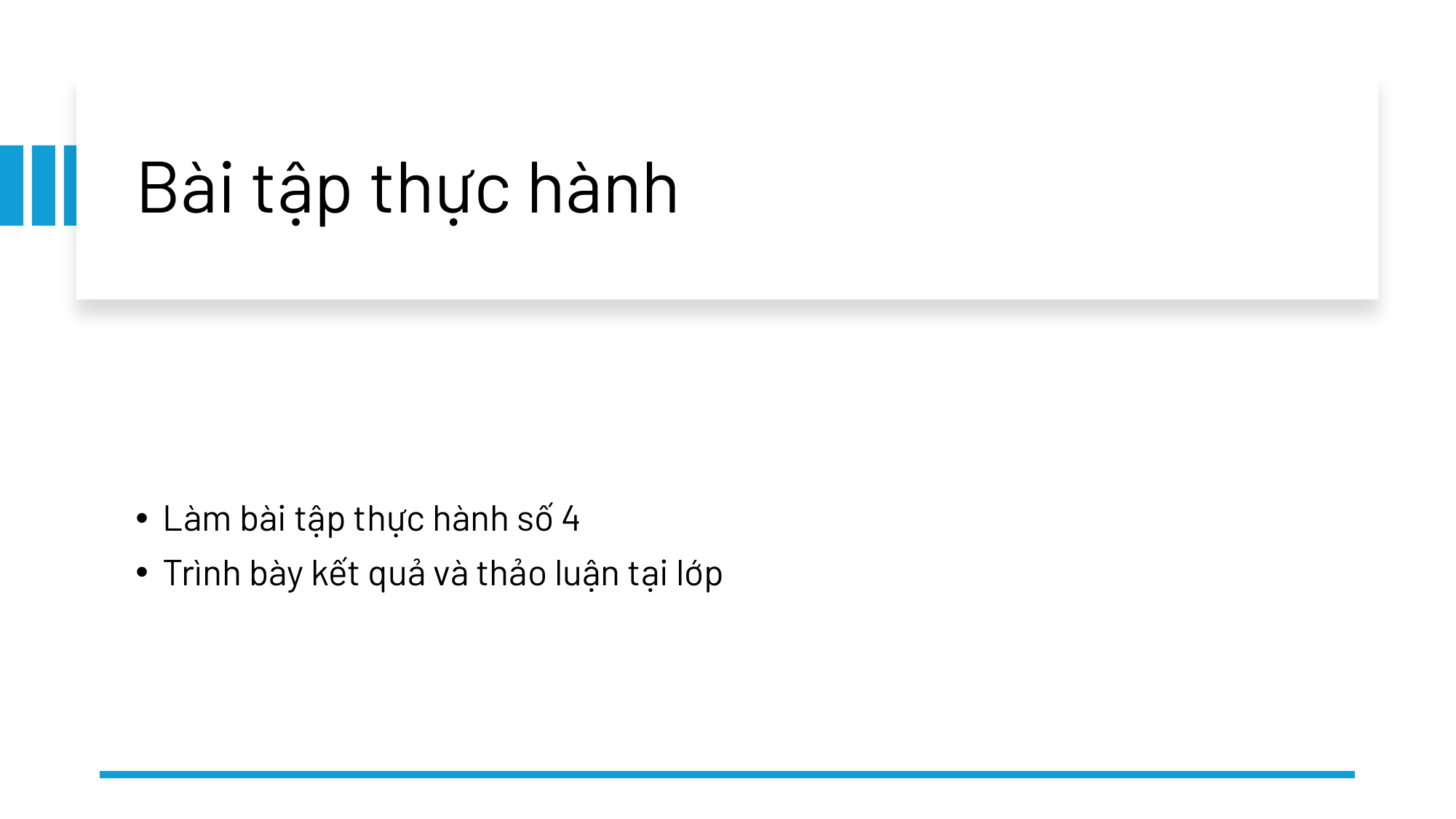

# Bài tập thực hành

Làm bài tập thực hành số 4
Trình bày kết quả và thảo luận tại lớp